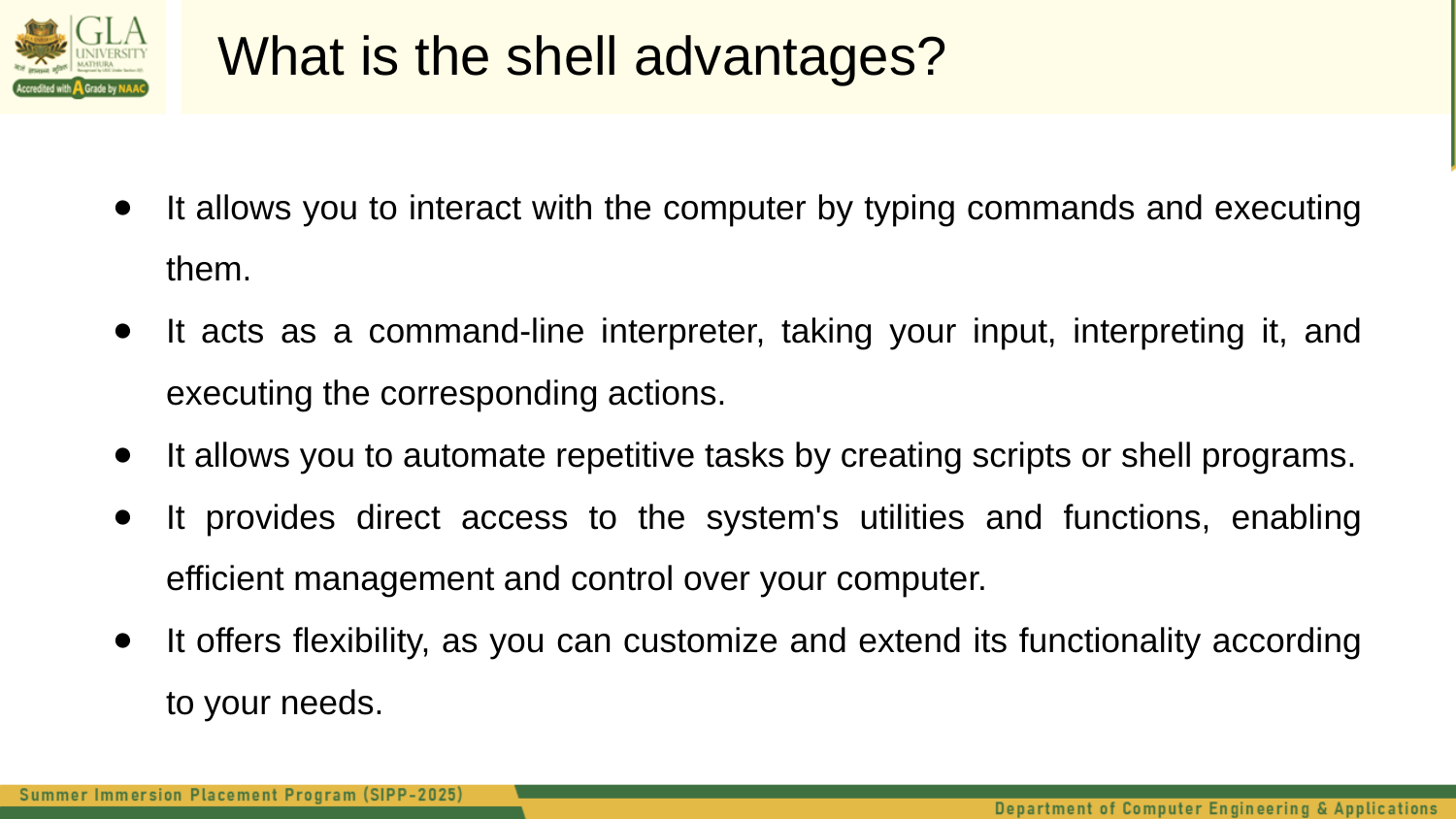

What is the shell advantages?

It allows you to interact with the computer by typing commands and executing them.
It acts as a command-line interpreter, taking your input, interpreting it, and executing the corresponding actions.
It allows you to automate repetitive tasks by creating scripts or shell programs.
It provides direct access to the system's utilities and functions, enabling efficient management and control over your computer.
It offers flexibility, as you can customize and extend its functionality according to your needs.